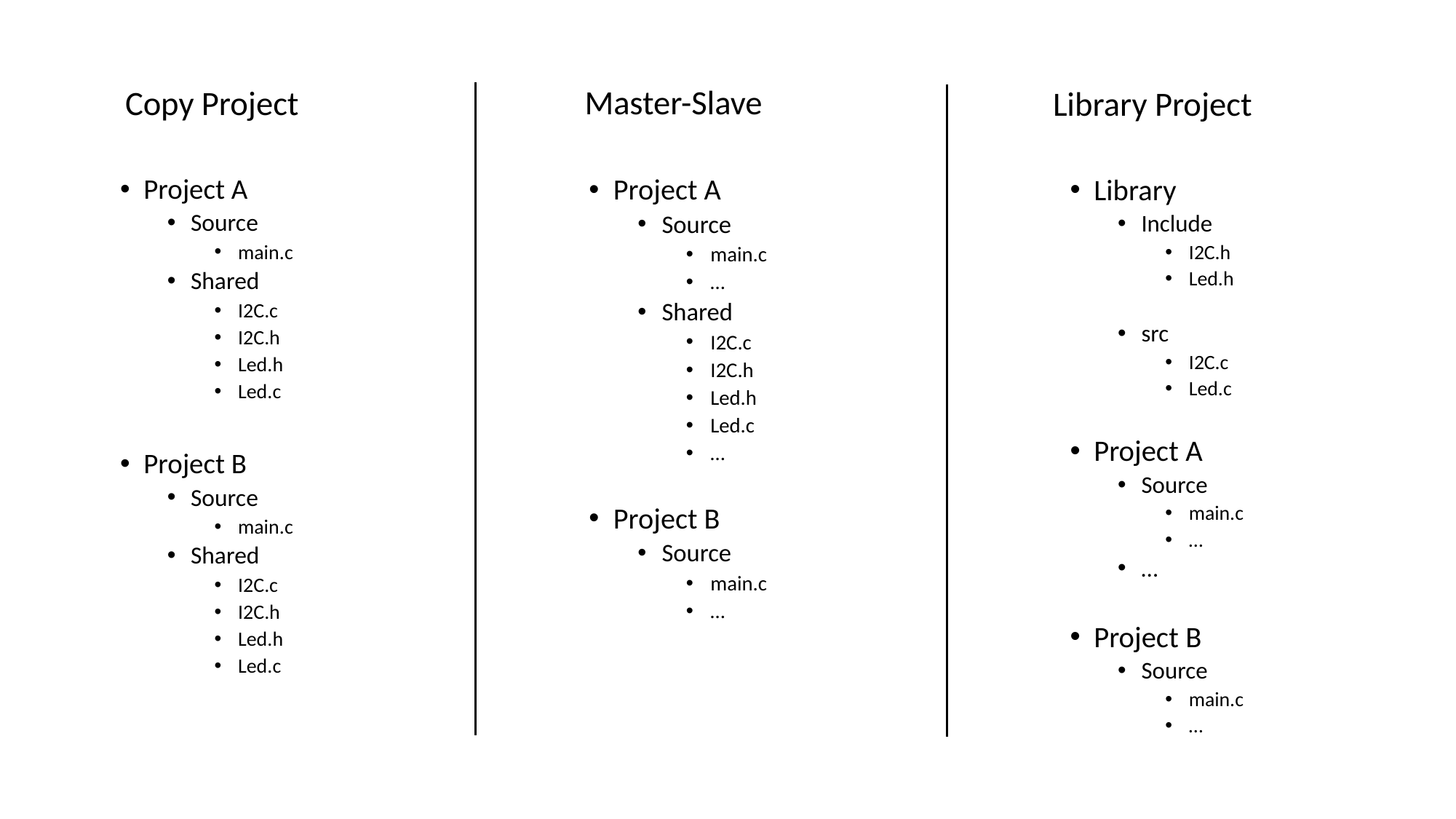

Master-Slave
 Copy Project
 Library Project
Project A
Source
main.c
Shared
I2C.c
I2C.h
Led.h
Led.c

Project B
Source
main.c
Shared
I2C.c
I2C.h
Led.h
Led.c

Project A
Source
main.c
…
Shared
I2C.c
I2C.h
Led.h
Led.c
…

Project B
Source
main.c
…

Library
Include
I2C.h
Led.h

src
I2C.c
Led.c

Project A
Source
main.c
…
…

Project B
Source
main.c
…